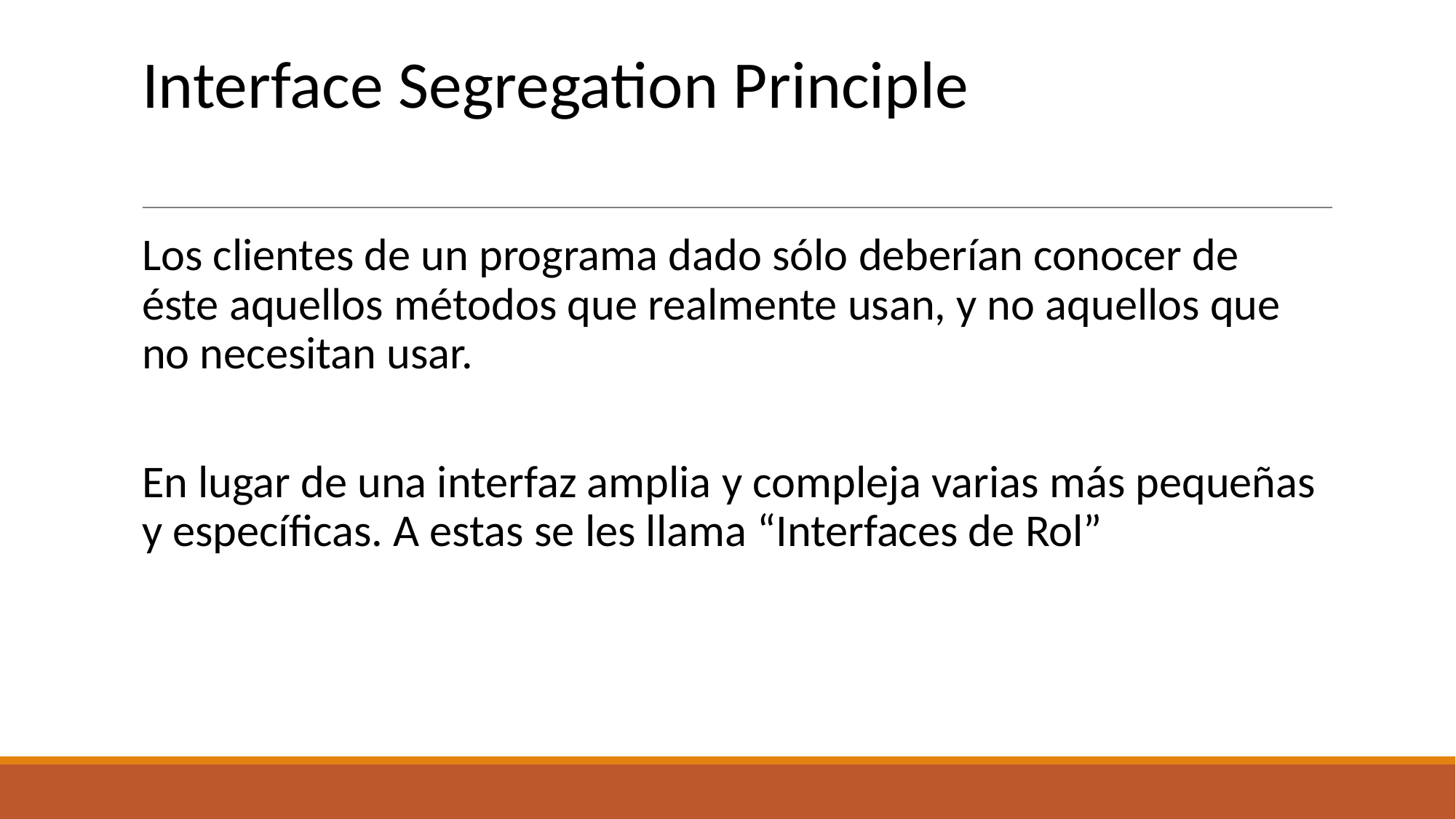

# Interface Segregation Principle

Los clientes de un programa dado sólo deberían conocer de éste aquellos métodos que realmente usan, y no aquellos que no necesitan usar.

En lugar de una interfaz amplia y compleja varias más pequeñas y específicas. A estas se les llama “Interfaces de Rol”